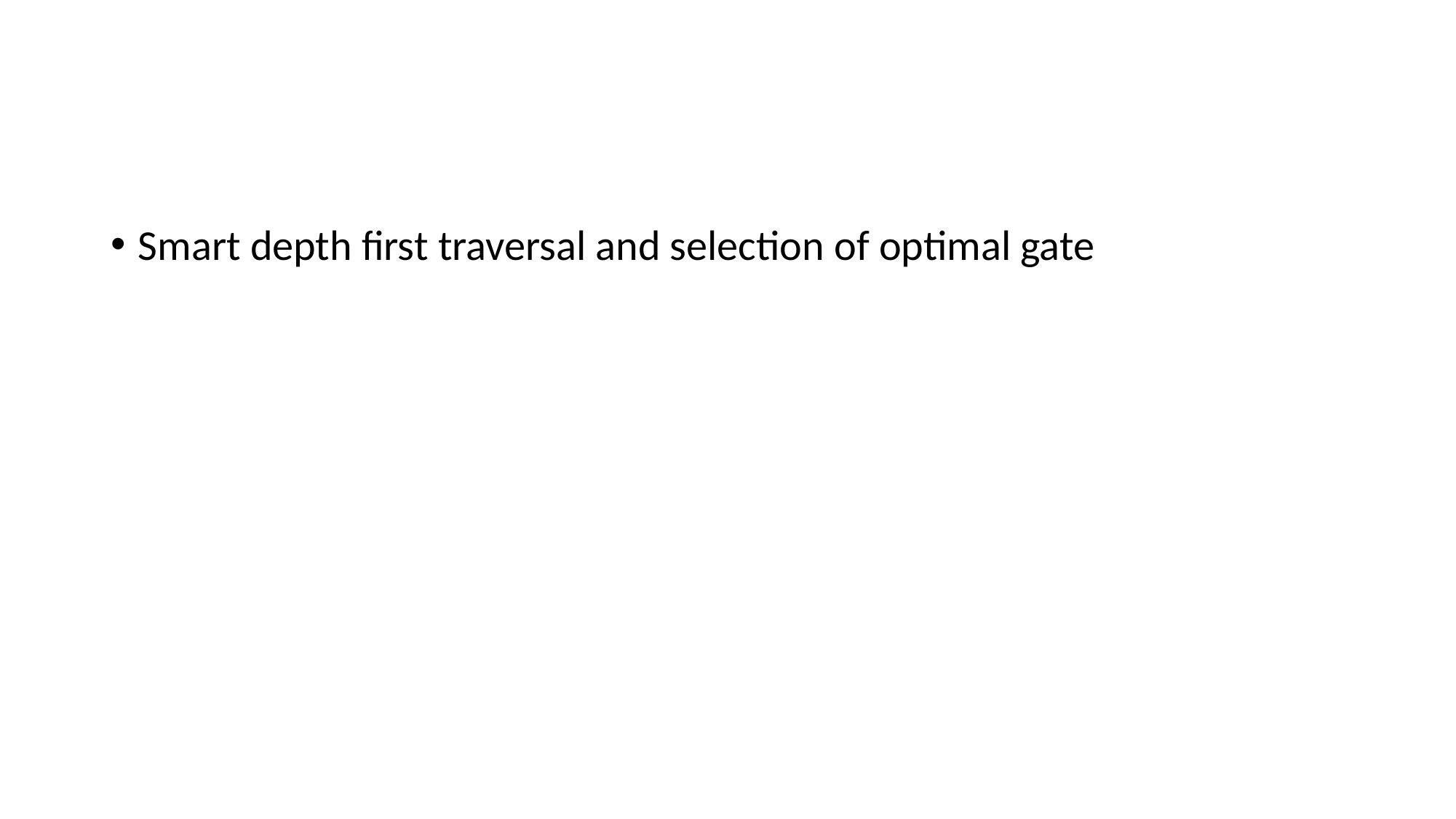

#
Smart depth first traversal and selection of optimal gate